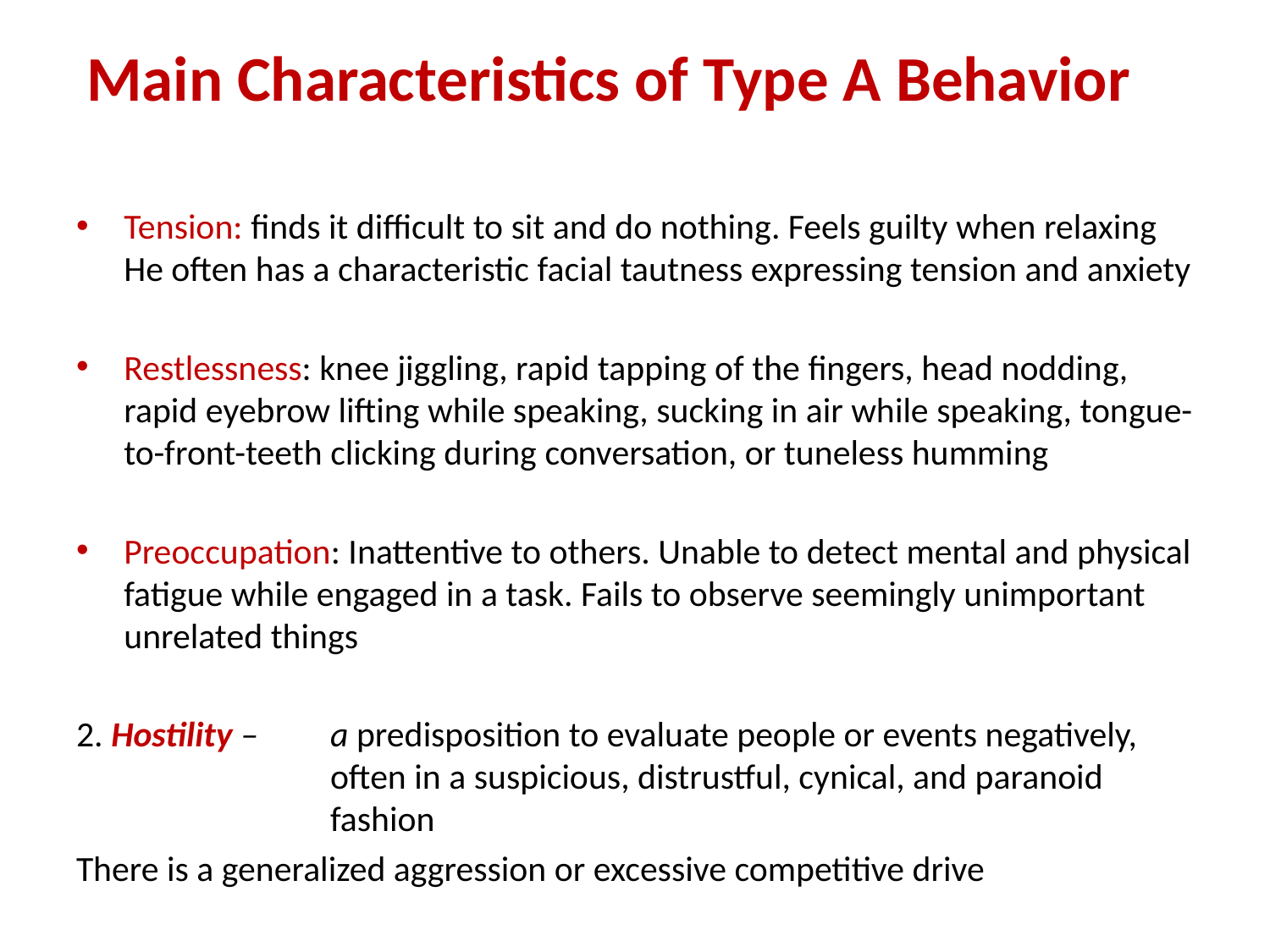

Main Characteristics of Type A Behavior
#

Tension: finds it difficult to sit and do nothing. Feels guilty when relaxing He often has a characteristic facial tautness expressing tension and anxiety

Restlessness: knee jiggling, rapid tapping of the fingers, head nodding, rapid eyebrow lifting while speaking, sucking in air while speaking, tongue-to-front-teeth clicking during conversation, or tuneless humming

Preoccupation: Inattentive to others. Unable to detect mental and physical fatigue while engaged in a task. Fails to observe seemingly unimportant unrelated things

2. Hostility – 	a predisposition to evaluate people or events negatively, 		often in a suspicious, distrustful, cynical, and paranoid 		fashion
There is a generalized aggression or excessive competitive drive